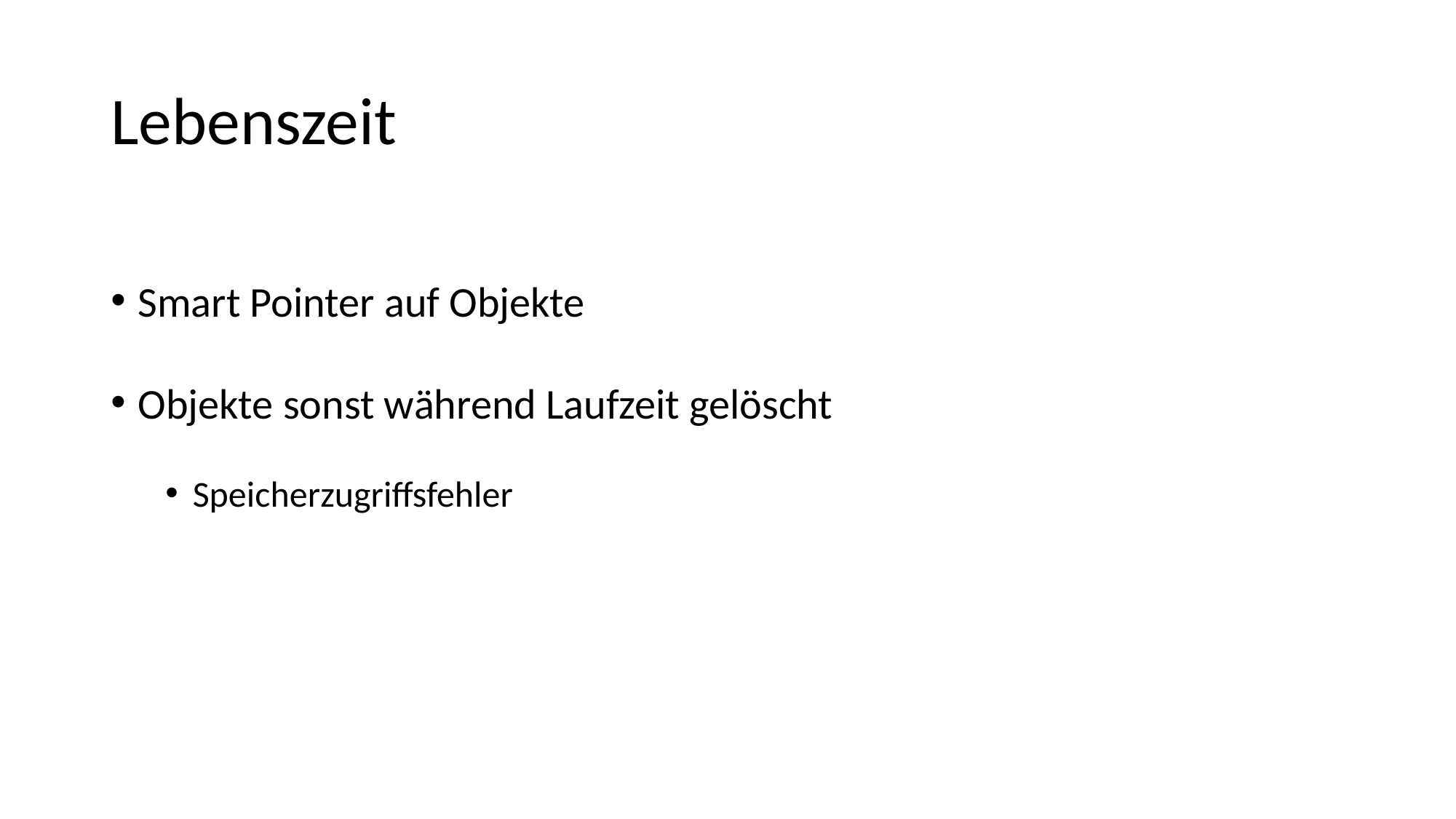

Lebenszeit
Smart Pointer auf Objekte
Objekte sonst während Laufzeit gelöscht
Speicherzugriffsfehler